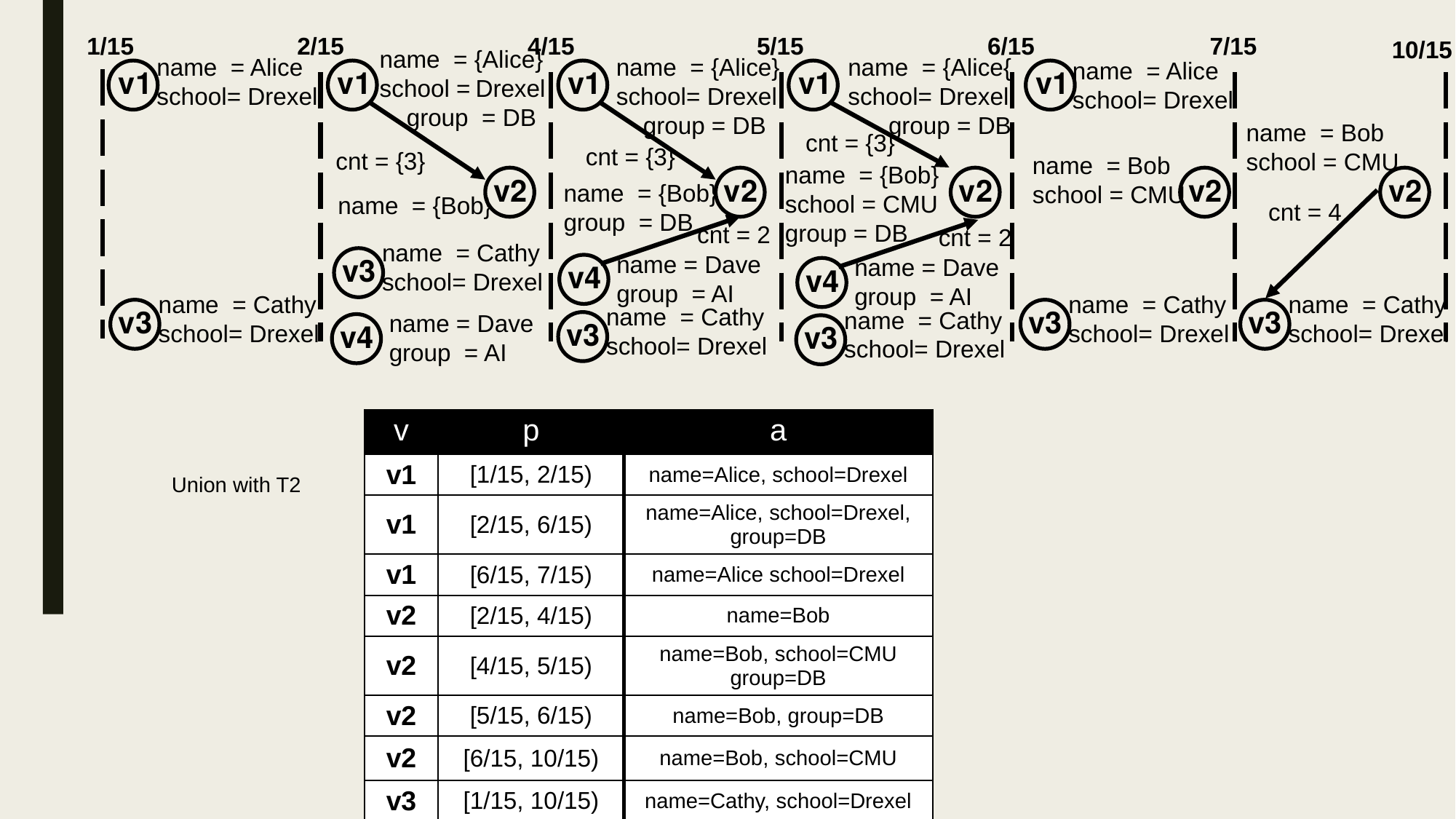

1/15
2/15
4/15
5/15
6/15
7/15
10/15
name  = {Alice}
school = Drexel
    group  = DB
name  = Alice
school= Drexel
name  = {Alice}
school= Drexel
    group = DB
name  = {Alice{
school= Drexel
      group = DB
name  = Alice
school= Drexel
v1

v1

v1

v1

v1

name  = Bob
school = CMU
cnt = {3}
cnt = {3}
cnt = {3}
name  = Bob
school = CMU
name  = {Bob}
school = CMU
group = DB
v2

v2

v2

v2

v2

name  = {Bob}
group  = DB
name  = {Bob}
cnt = 4
cnt = 2
cnt = 2
name  = Cathy
school= Drexel
v3

name = Dave
group  = AI
name = Dave
group  = AI
v4

v4

name  = Cathy
school= Drexel
v3

name  = Cathy
school= Drexel
v3

name  = Cathy
school= Drexel
v3

name  = Cathy
school= Drexel
v3

name  = Cathy
school= Drexel
v3

name = Dave
group  = AI
v4

| v | p | a |
| --- | --- | --- |
| v1 | [1/15, 2/15) | name=Alice, school=Drexel |
| v1 | [2/15, 6/15) | name=Alice, school=Drexel, group=DB |
| v1 | [6/15, 7/15) | name=Alice school=Drexel |
| v2 | [2/15, 4/15) | name=Bob |
| v2 | [4/15, 5/15) | name=Bob, school=CMU group=DB |
| v2 | [5/15, 6/15) | name=Bob, group=DB |
| v2 | [6/15, 10/15) | name=Bob, school=CMU |
| v3 | [1/15, 10/15) | name=Cathy, school=Drexel |
| v4 | [2/15, 6/15) | name=Dave, group=AI |
Union with T2
| e | v1 | v2 | p | a |
| --- | --- | --- | --- | --- |
| e1 | v1 | v2 | [2/15, 6/15) | cnt=3 |
| e2 | v2 | v3 | [7/15, 10/15) | cnt=4 |
| e3 | v4 | v2 | [4/15, 6/15) | cnt=2 |